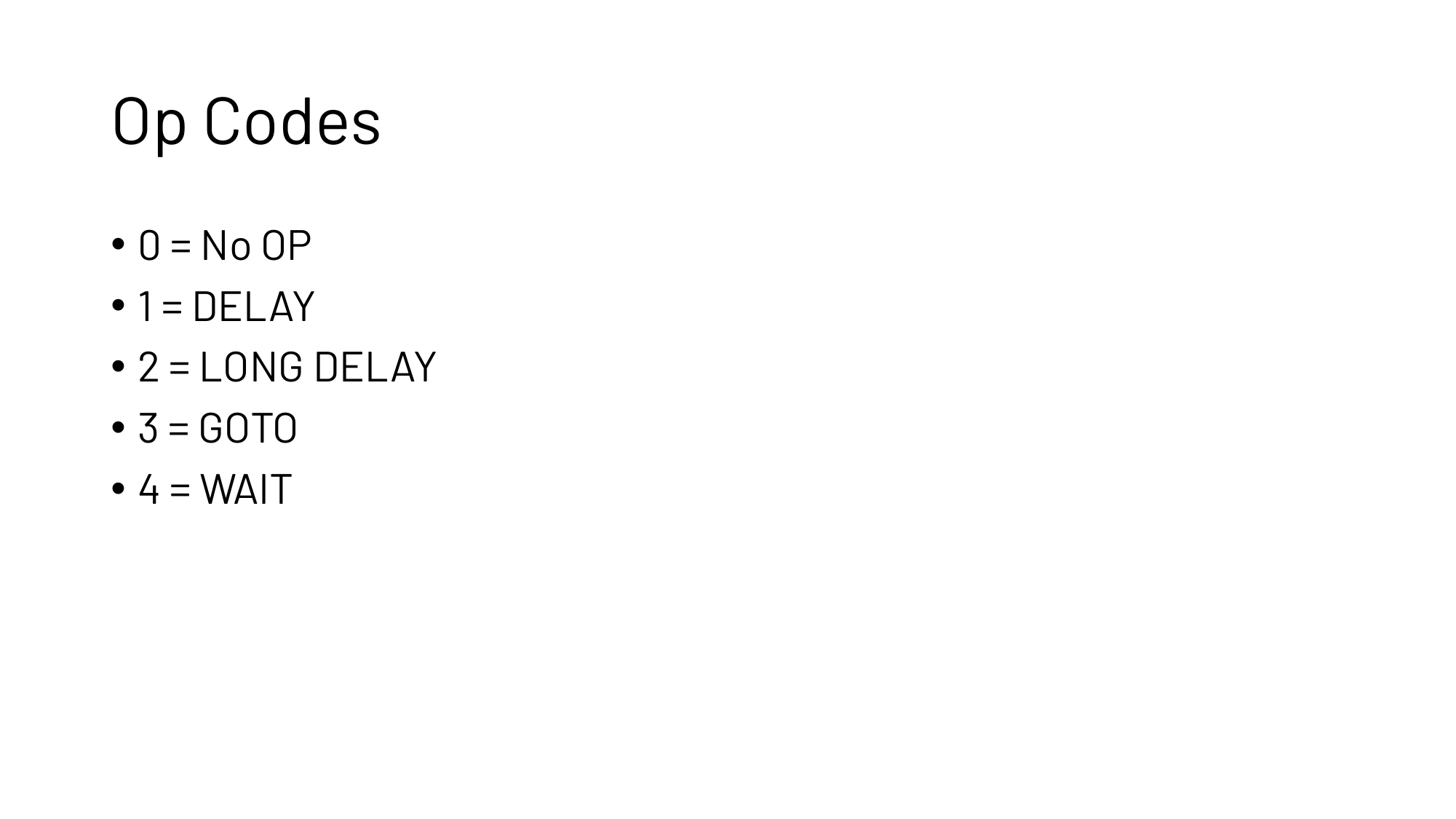

# Op Codes
0 = No OP
1 = DELAY
2 = LONG DELAY
3 = GOTO
4 = WAIT